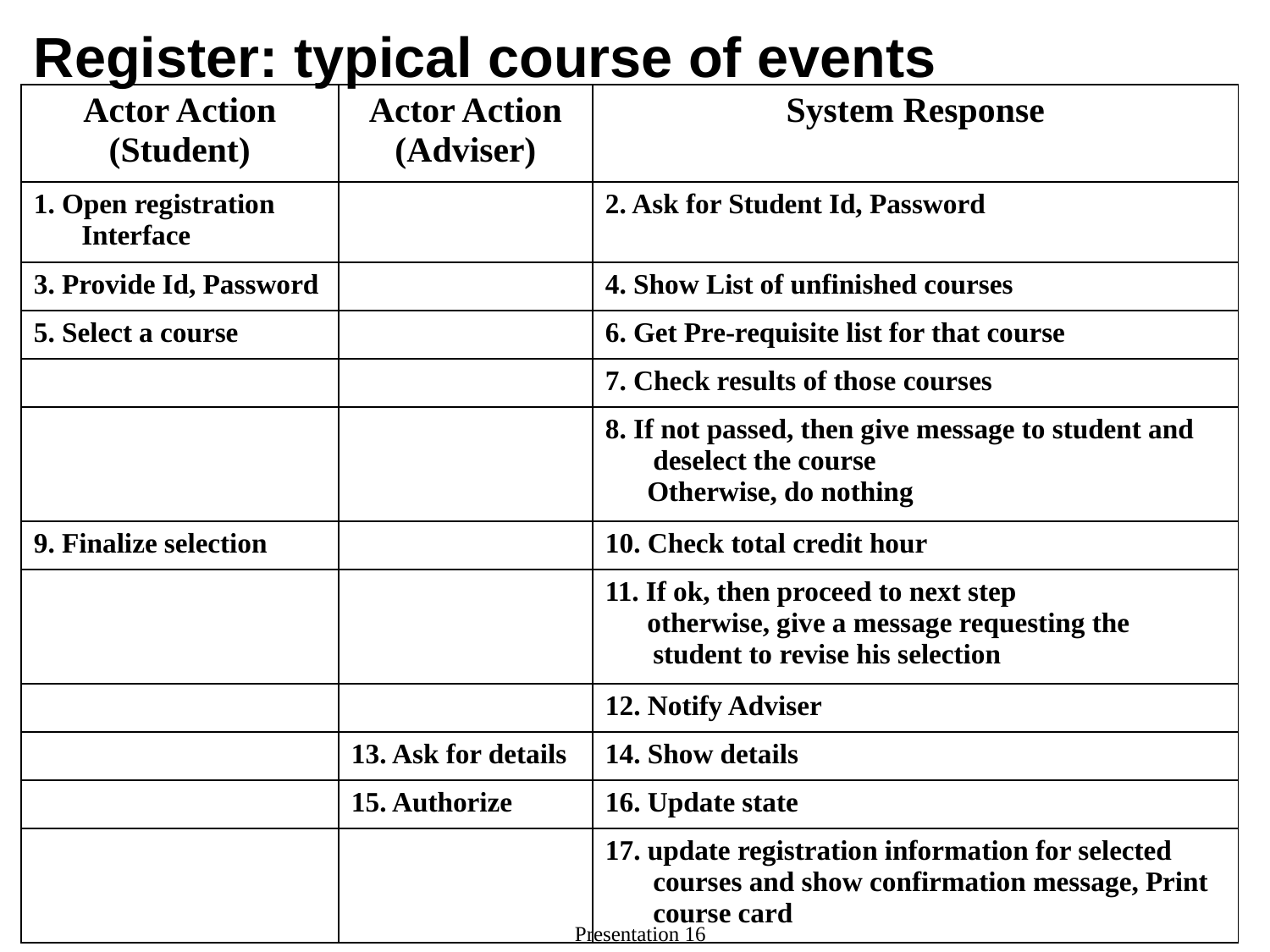

# Register: typical course of events
| Actor Action (Student) | Actor Action (Adviser) | System Response |
| --- | --- | --- |
| 1. Open registration Interface |  | 2. Ask for Student Id, Password |
| 3. Provide Id, Password |  | 4. Show List of unfinished courses |
| 5. Select a course |  | 6. Get Pre-requisite list for that course |
|  |  | 7. Check results of those courses |
|  |  | 8. If not passed, then give message to student and deselect the course Otherwise, do nothing |
| 9. Finalize selection |  | 10. Check total credit hour |
|  |  | 11. If ok, then proceed to next step otherwise, give a message requesting the student to revise his selection |
|  |  | 12. Notify Adviser |
|  | 13. Ask for details | 14. Show details |
|  | 15. Authorize | 16. Update state |
|  |  | 17. update registration information for selected courses and show confirmation message, Print course card |